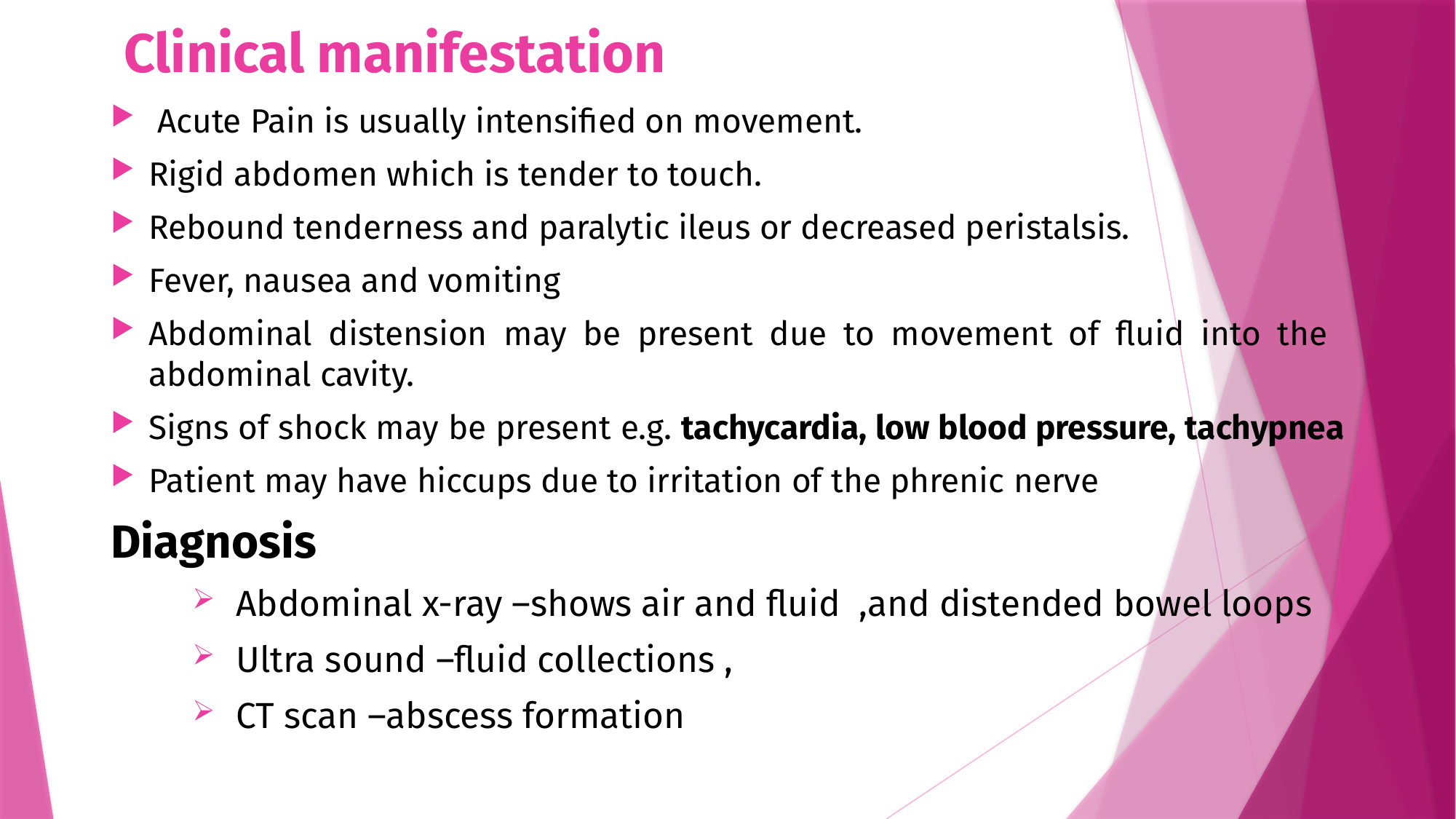

# Clinical manifestation
 Acute Pain is usually intensified on movement.
Rigid abdomen which is tender to touch.
Rebound tenderness and paralytic ileus or decreased peristalsis.
Fever, nausea and vomiting
Abdominal distension may be present due to movement of fluid into the
abdominal cavity.
Signs of shock may be present e.g. tachycardia, low blood pressure, tachypnea
Patient may have hiccups due to irritation of the phrenic nerve
Diagnosis
Abdominal x-ray –shows air and fluid  ,and distended bowel loops
Ultra sound –fluid collections ,
CT scan –abscess formation